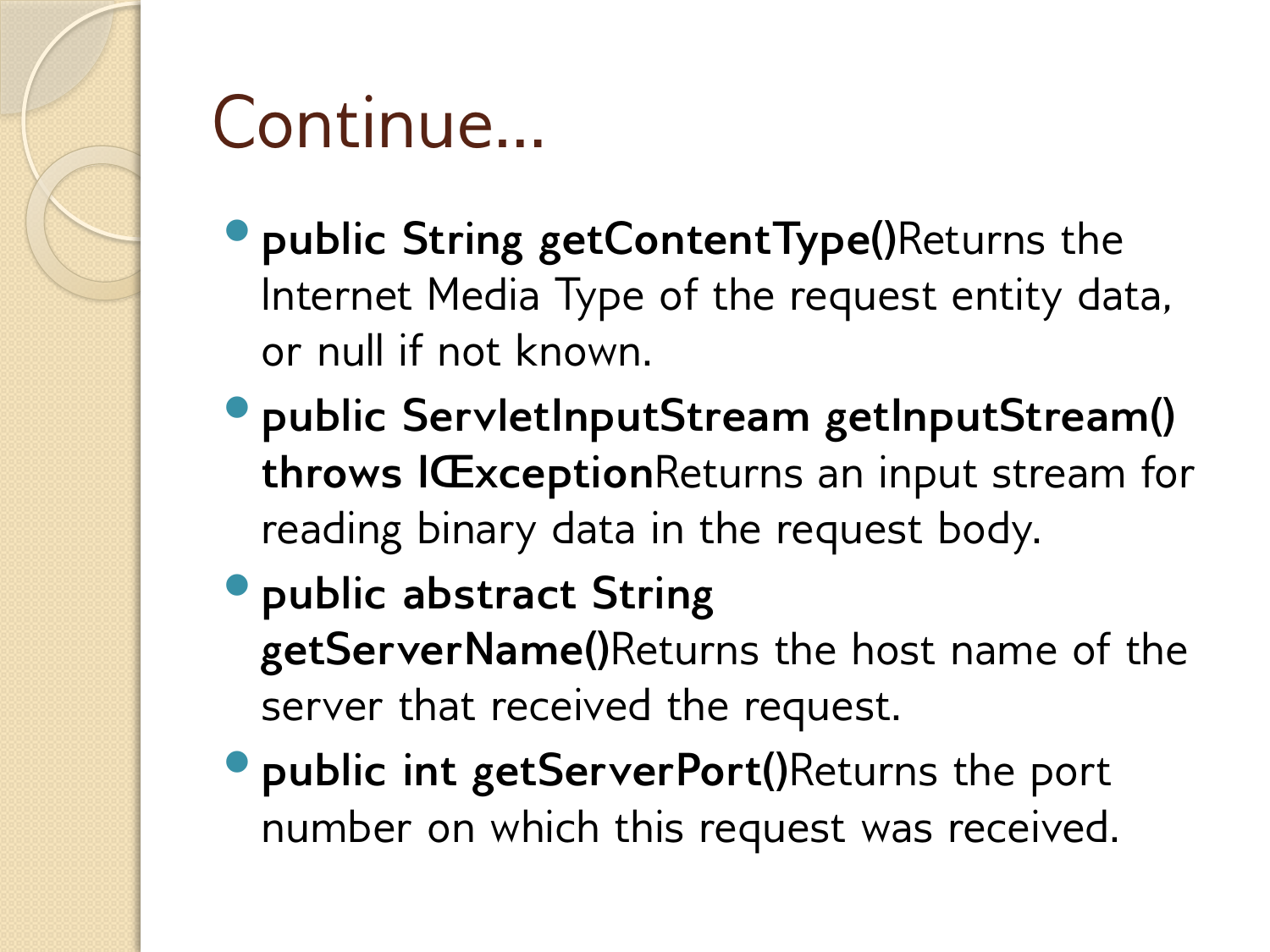

# Continue…
public String getContentType()Returns the Internet Media Type of the request entity data, or null if not known.
public ServletInputStream getInputStream() throws IOExceptionReturns an input stream for reading binary data in the request body.
public abstract String getServerName()Returns the host name of the server that received the request.
public int getServerPort()Returns the port number on which this request was received.